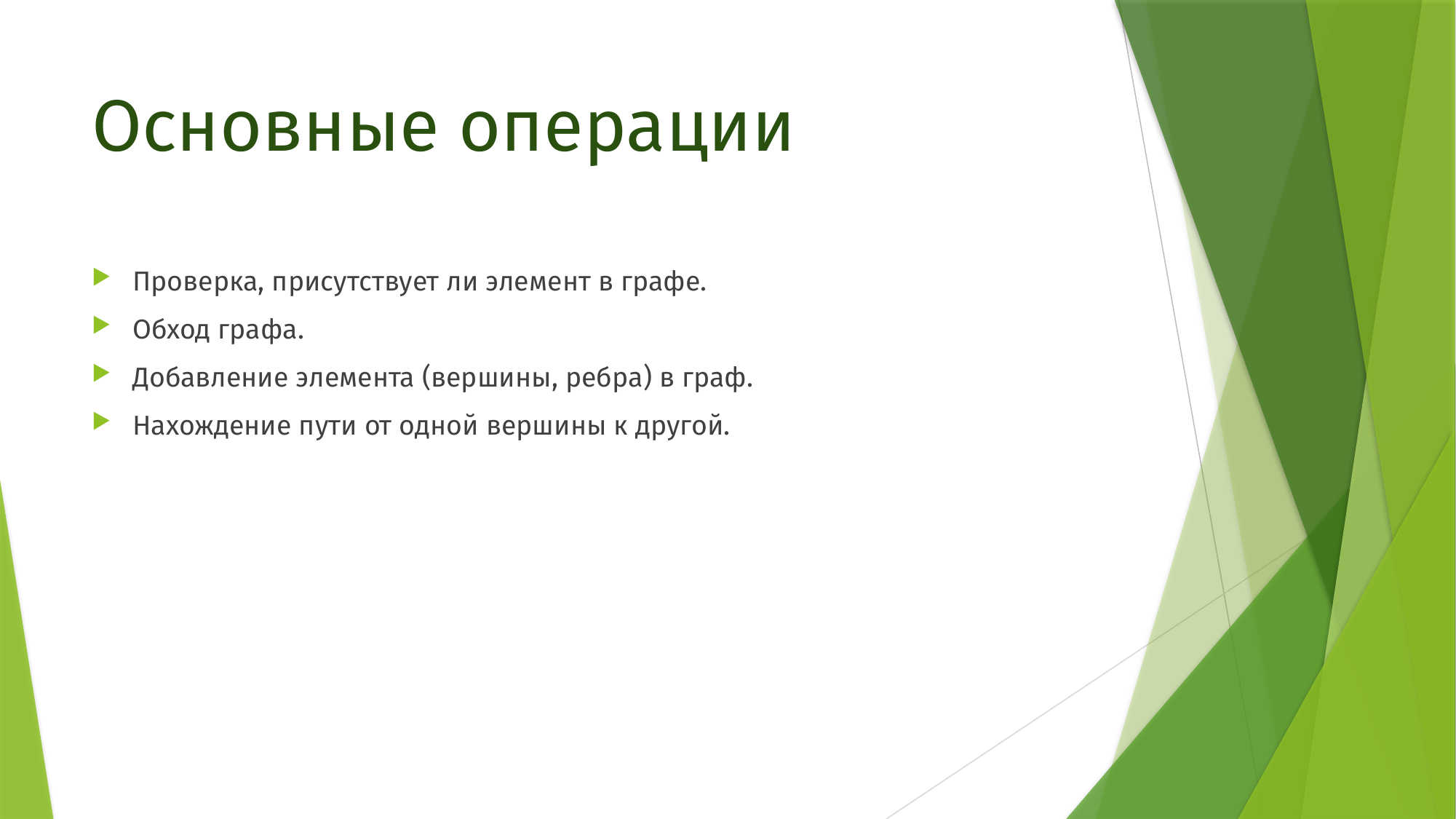

# Основные операции
Проверка, присутствует ли элемент в графе.
Обход графа.
Добавление элемента (вершины, ребра) в граф.
Нахождение пути от одной вершины к другой.